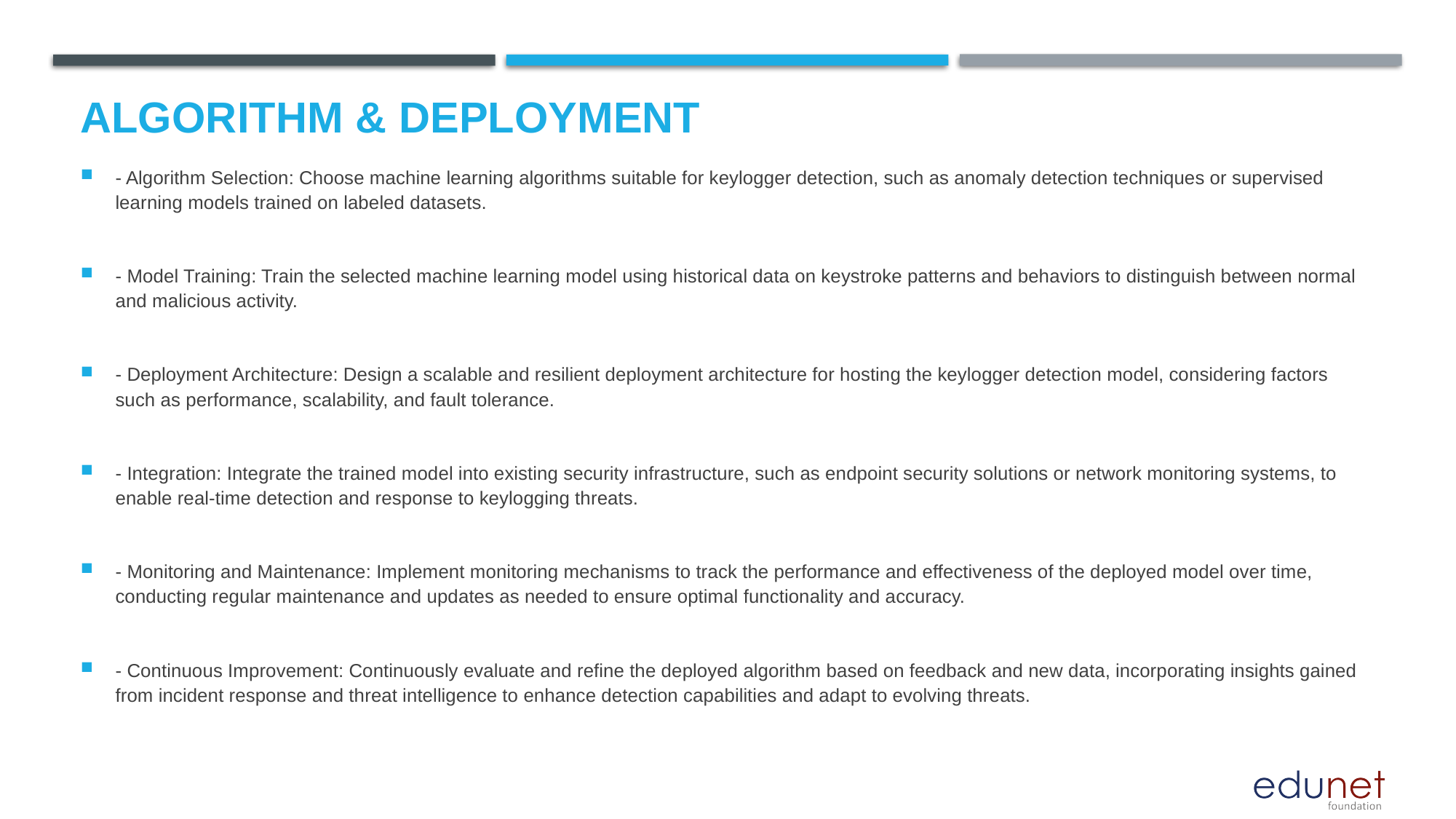

# Algorithm & Deployment
- Algorithm Selection: Choose machine learning algorithms suitable for keylogger detection, such as anomaly detection techniques or supervised learning models trained on labeled datasets.

- Model Training: Train the selected machine learning model using historical data on keystroke patterns and behaviors to distinguish between normal and malicious activity.

- Deployment Architecture: Design a scalable and resilient deployment architecture for hosting the keylogger detection model, considering factors such as performance, scalability, and fault tolerance.

- Integration: Integrate the trained model into existing security infrastructure, such as endpoint security solutions or network monitoring systems, to enable real-time detection and response to keylogging threats.

- Monitoring and Maintenance: Implement monitoring mechanisms to track the performance and effectiveness of the deployed model over time, conducting regular maintenance and updates as needed to ensure optimal functionality and accuracy.

- Continuous Improvement: Continuously evaluate and refine the deployed algorithm based on feedback and new data, incorporating insights gained from incident response and threat intelligence to enhance detection capabilities and adapt to evolving threats.